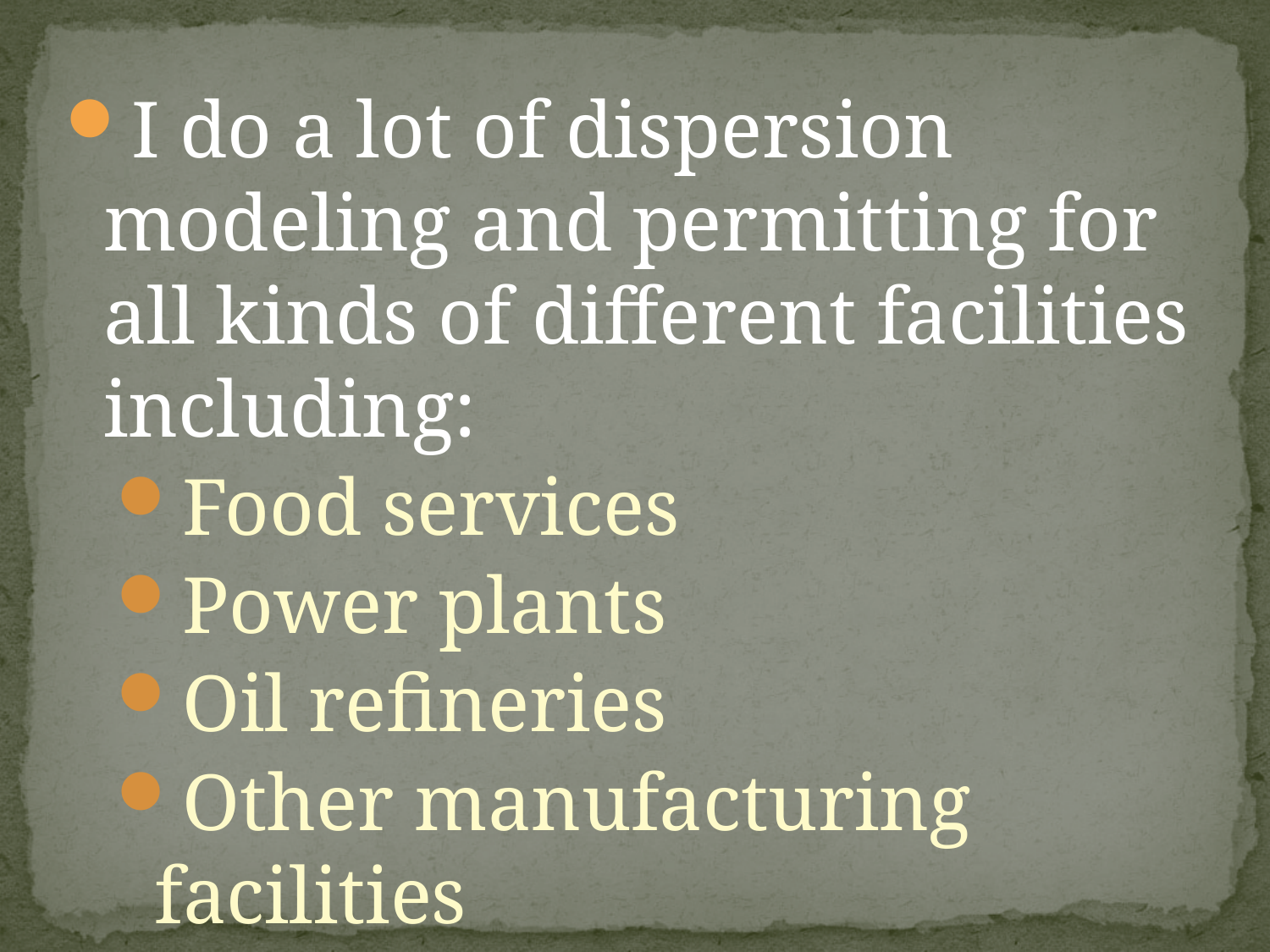

I do a lot of dispersion modeling and permitting for all kinds of different facilities including:
Food services
Power plants
Oil refineries
Other manufacturing facilities